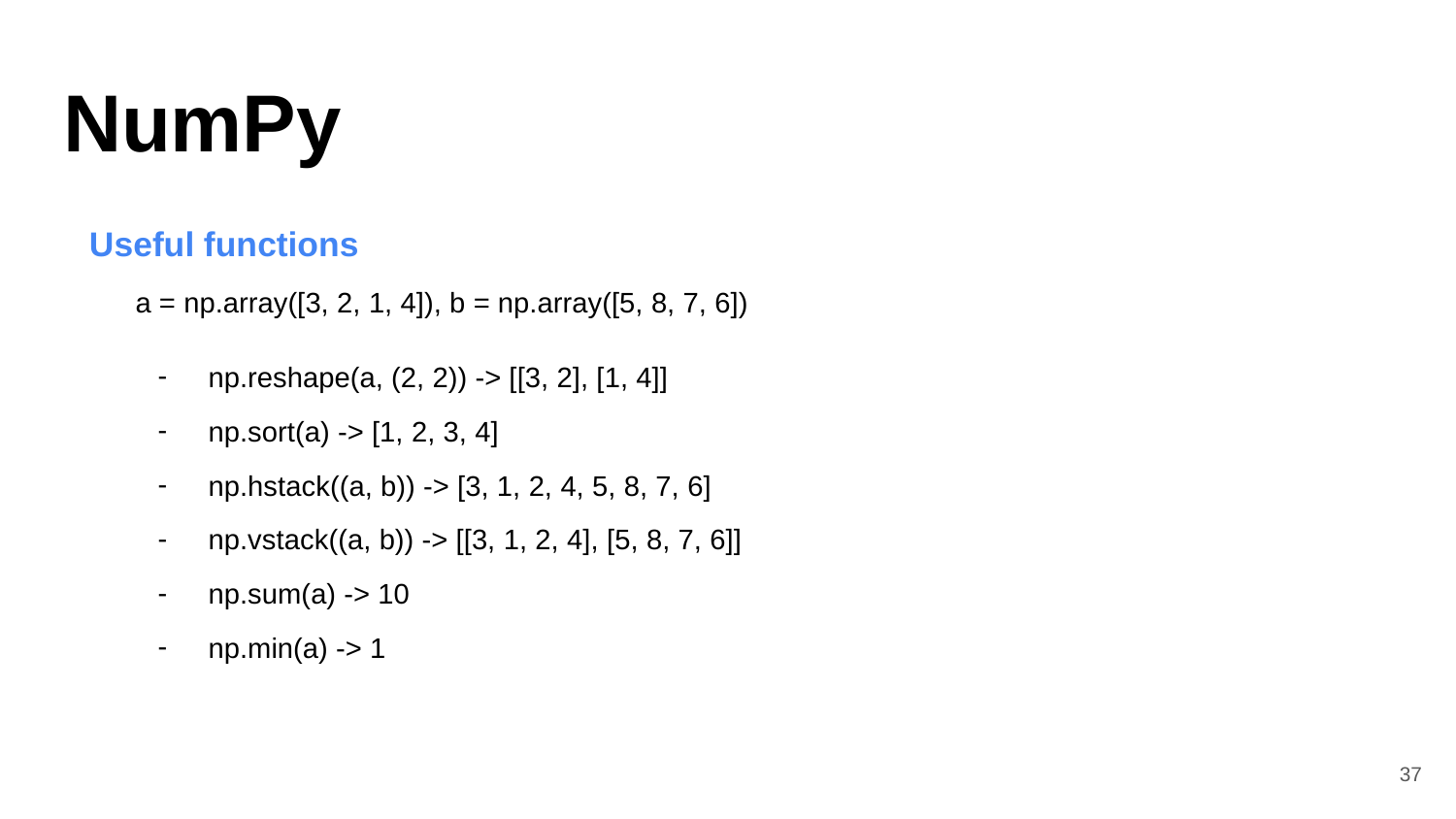

NumPy
Useful functions
a = np.array([3, 2, 1, 4]), b = np.array([5, 8, 7, 6])
np.reshape(a, (2, 2)) -> [[3, 2], [1, 4]]
np.sort(a) -> [1, 2, 3, 4]
np.hstack((a, b)) -> [3, 1, 2, 4, 5, 8, 7, 6]
np.vstack((a, b)) -> [[3, 1, 2, 4], [5, 8, 7, 6]]
np.sum(a) -> 10
np.min(a) -> 1
37